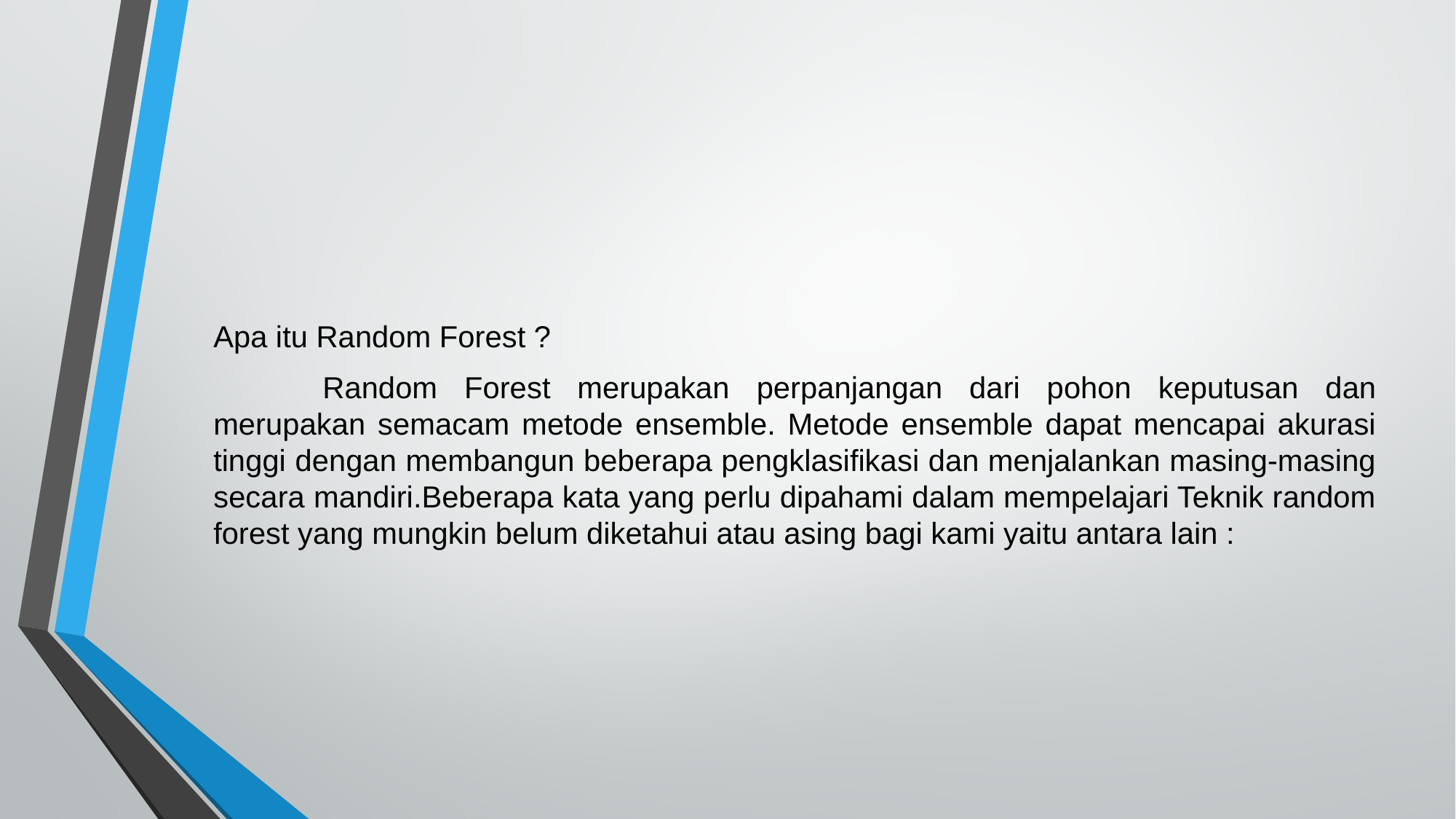

Apa itu Random Forest ?
	Random Forest merupakan perpanjangan dari pohon keputusan dan merupakan semacam metode ensemble. Metode ensemble dapat mencapai akurasi tinggi dengan membangun beberapa pengklasifikasi dan menjalankan masing-masing secara mandiri.Beberapa kata yang perlu dipahami dalam mempelajari Teknik random forest yang mungkin belum diketahui atau asing bagi kami yaitu antara lain :